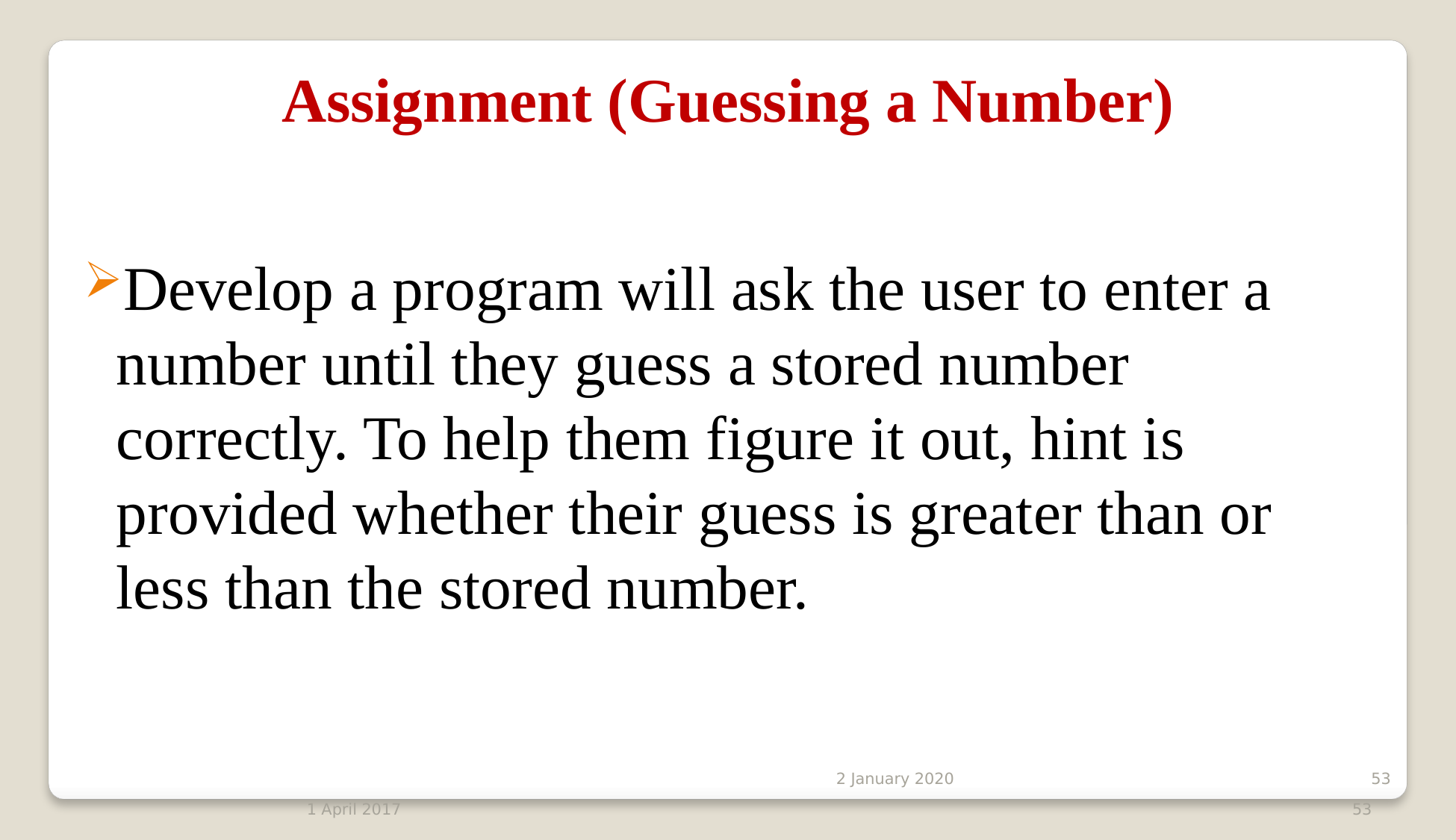

Assignment (Guessing a Number)

Develop a program will ask the user to enter a number until they guess a stored number correctly. To help them figure it out, hint is provided whether their guess is greater than or less than the stored number.
2 January 2020
53
1 April 2017
53